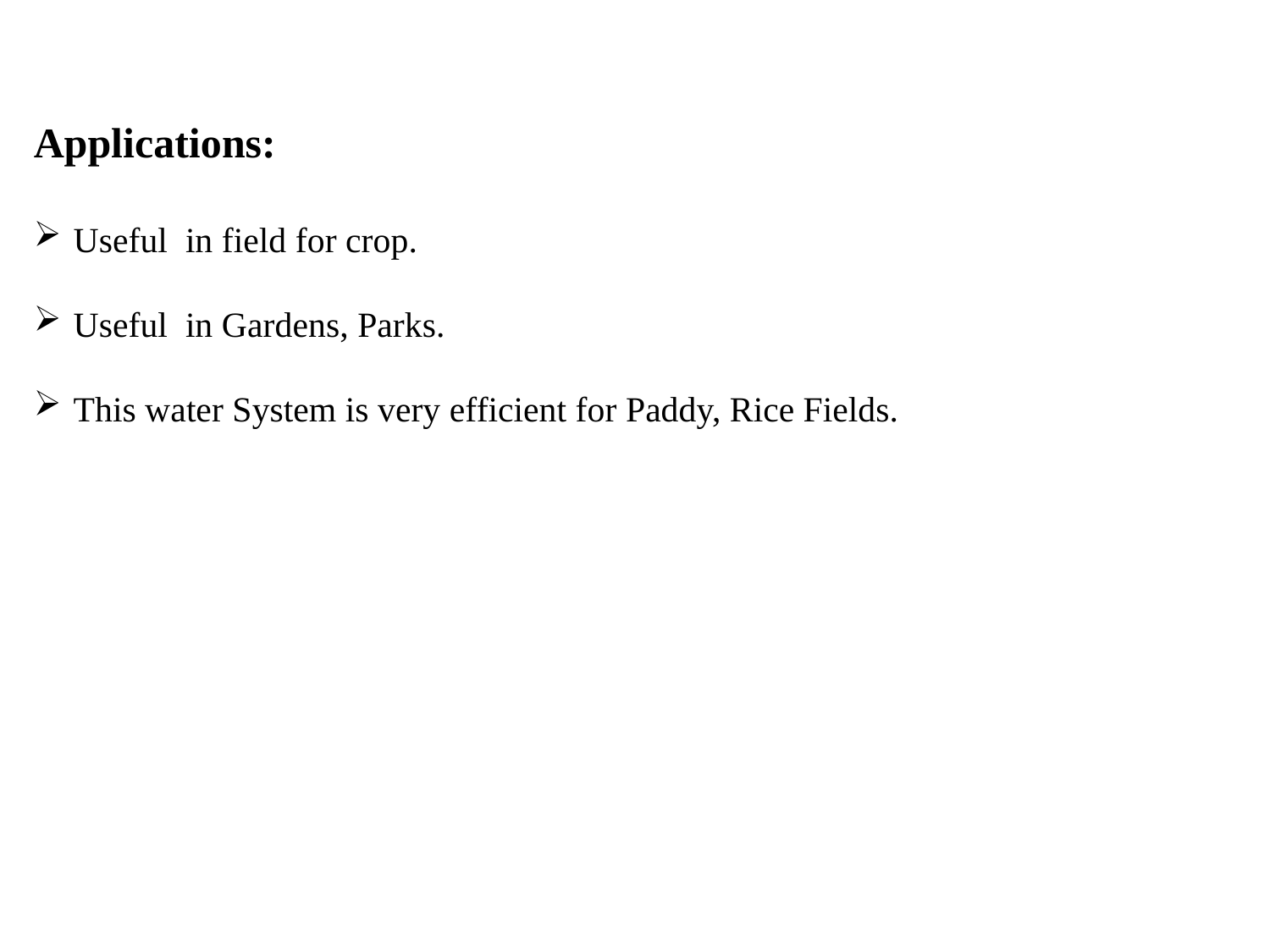

Applications:

Useful  in field for crop.

Useful  in Gardens, Parks.

This water System is very efficient for Paddy, Rice Fields.